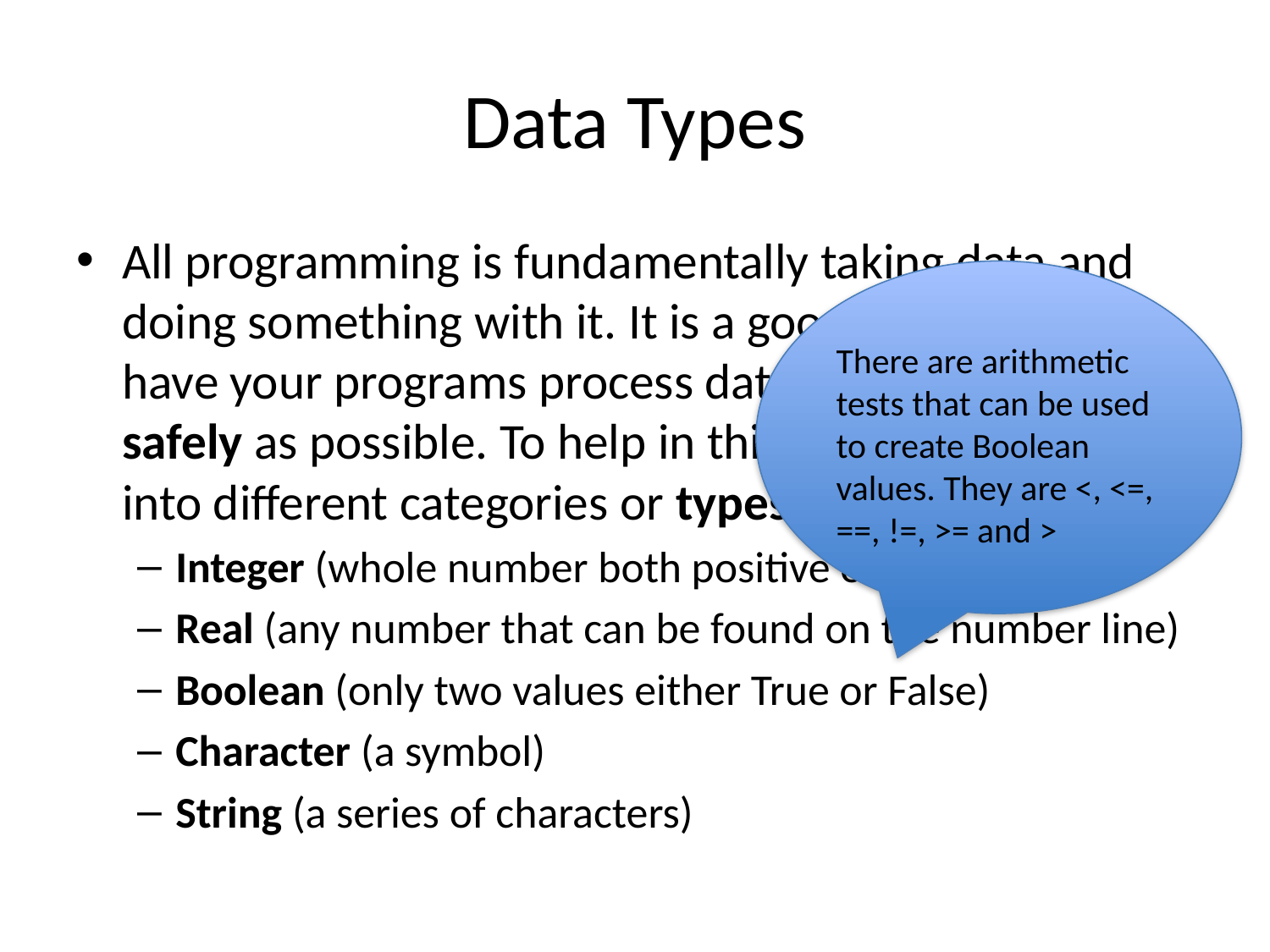

# Data Types
All programming is fundamentally taking data and doing something with it. It is a good ambition to have your programs process data as quickly and safely as possible. To help in this, data can be put into different categories or types.
Integer (whole number both positive or negative)
Real (any number that can be found on the number line)
Boolean (only two values either True or False)
Character (a symbol)
String (a series of characters)

There are arithmetic tests that can be used to create Boolean values. They are <, <=, ==, !=, >= and >